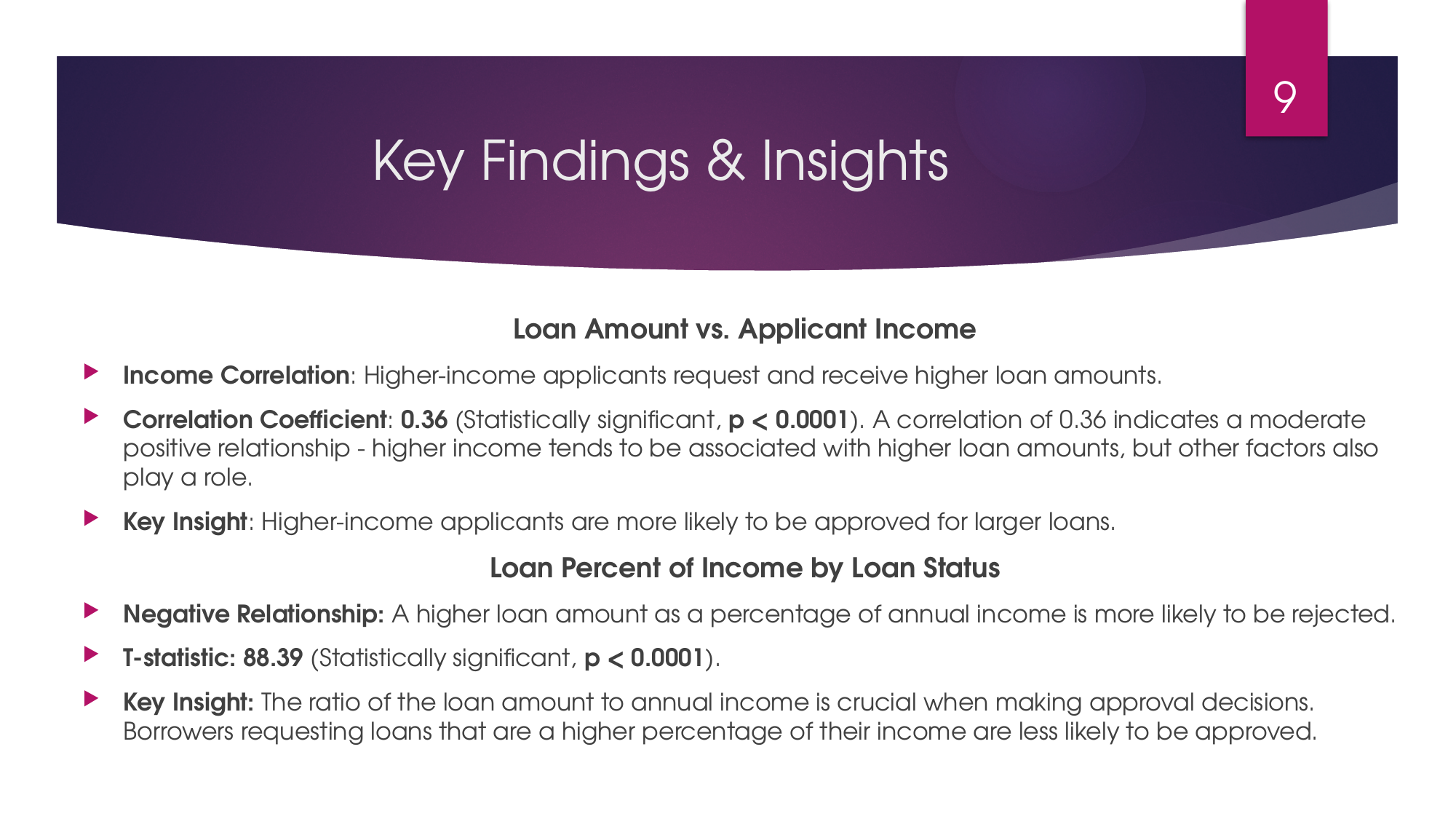

9
# Key Findings & Insights
Loan Amount vs. Applicant Income
Income Correlation: Higher-income applicants request and receive higher loan amounts.
Correlation Coefficient: 0.36 (Statistically significant, p < 0.0001). A correlation of 0.36 indicates a moderate positive relationship - higher income tends to be associated with higher loan amounts, but other factors also play a role.
Key Insight: Higher-income applicants are more likely to be approved for larger loans.
Loan Percent of Income by Loan Status
Negative Relationship: A higher loan amount as a percentage of annual income is more likely to be rejected.
T-statistic: 88.39 (Statistically significant, p < 0.0001).
Key Insight: The ratio of the loan amount to annual income is crucial when making approval decisions. Borrowers requesting loans that are a higher percentage of their income are less likely to be approved.